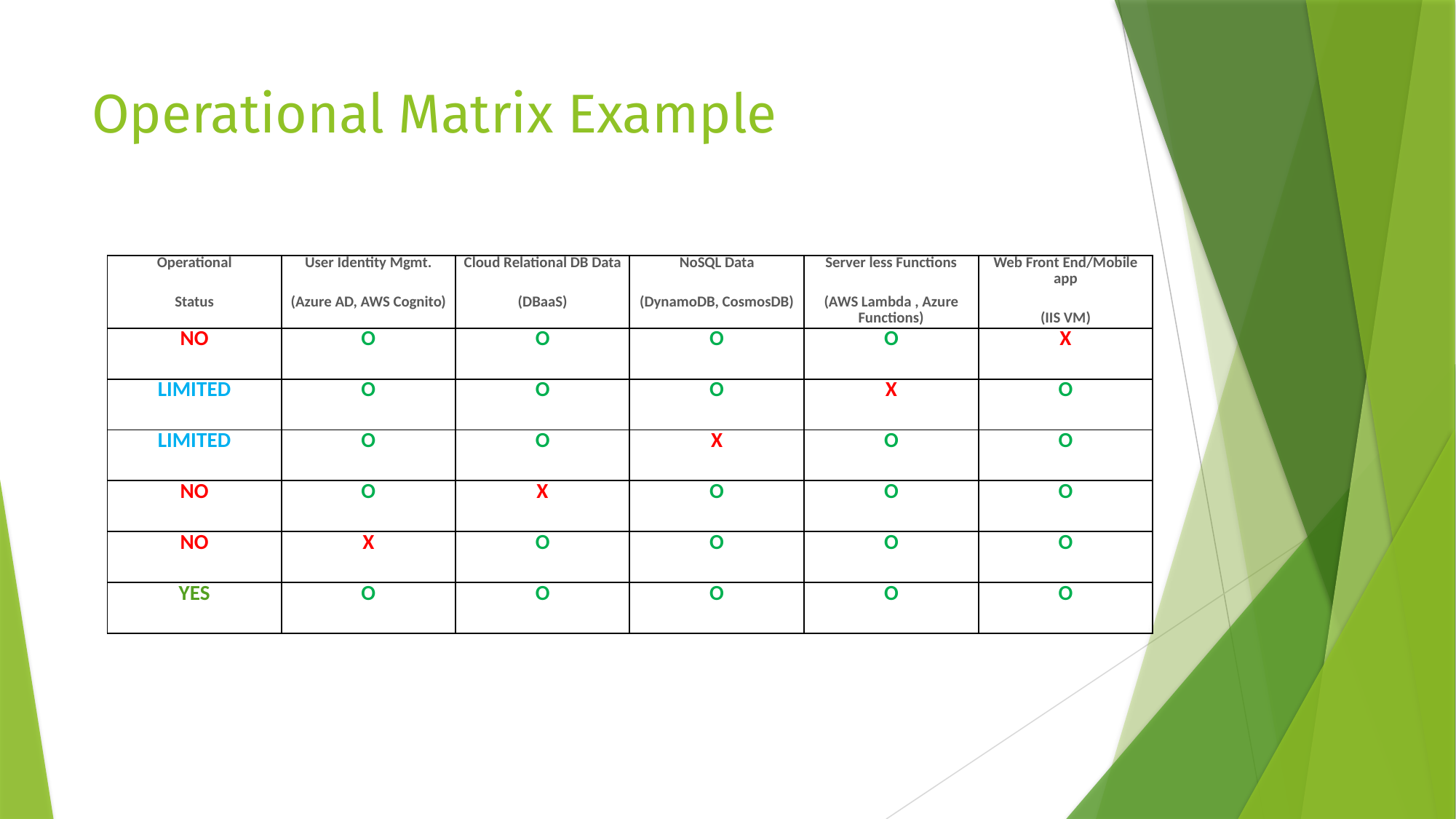

# Operational Matrix Example
| Operational Status | User Identity Mgmt. (Azure AD, AWS Cognito) | Cloud Relational DB Data (DBaaS) | NoSQL Data (DynamoDB, CosmosDB) | Server less Functions (AWS Lambda , Azure Functions) | Web Front End/Mobile app (IIS VM) |
| --- | --- | --- | --- | --- | --- |
| NO | O | O | O | O | X |
| LIMITED | O | O | O | X | O |
| LIMITED | O | O | X | O | O |
| NO | O | X | O | O | O |
| NO | X | O | O | O | O |
| YES | O | O | O | O | O |